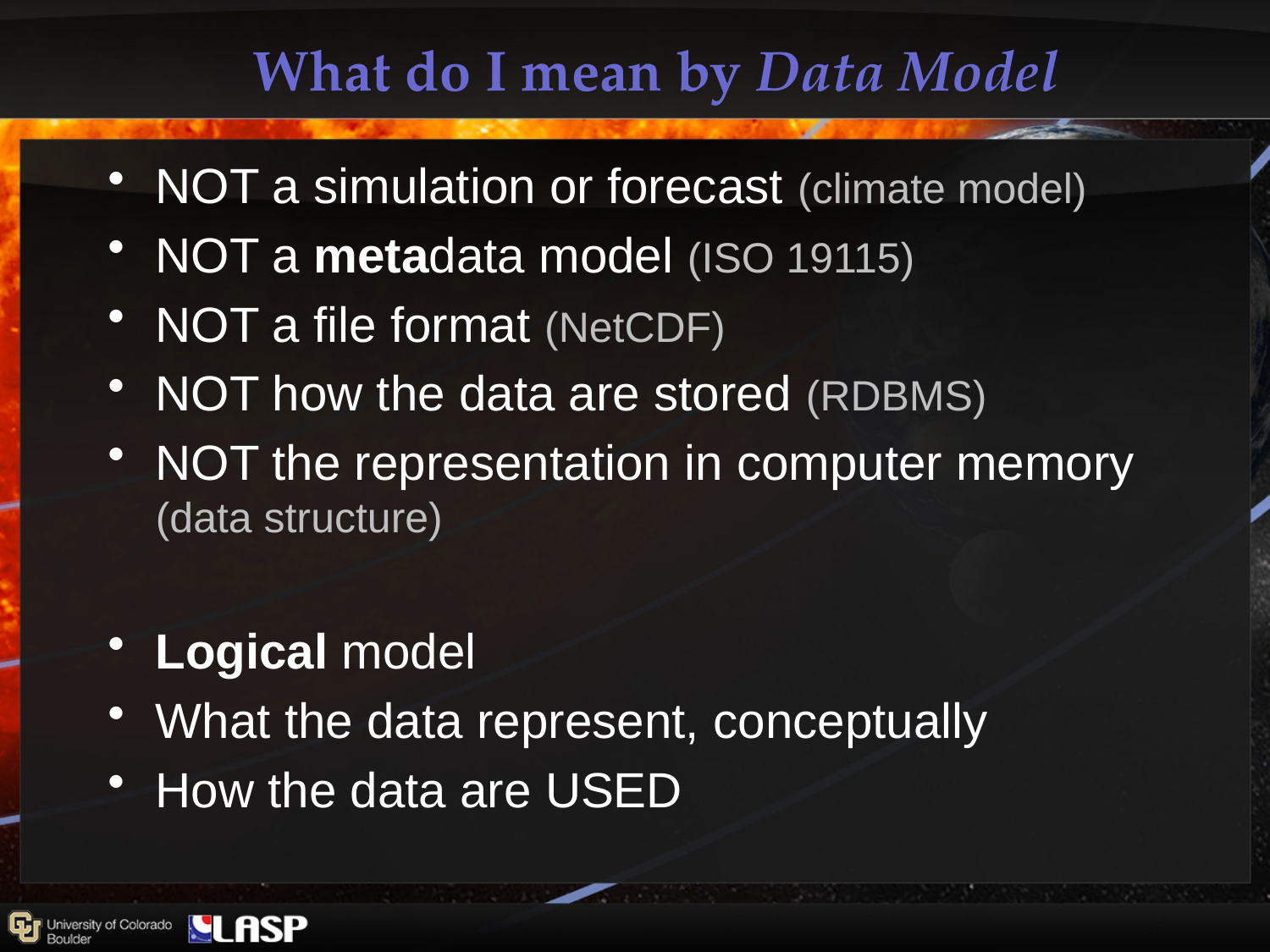

# What do I mean by Data Model
NOT a simulation or forecast (climate model)
NOT a metadata model (ISO 19115)
NOT a file format (NetCDF)
NOT how the data are stored (RDBMS)
NOT the representation in computer memory (data structure)

Logical model
What the data represent, conceptually
How the data are USED